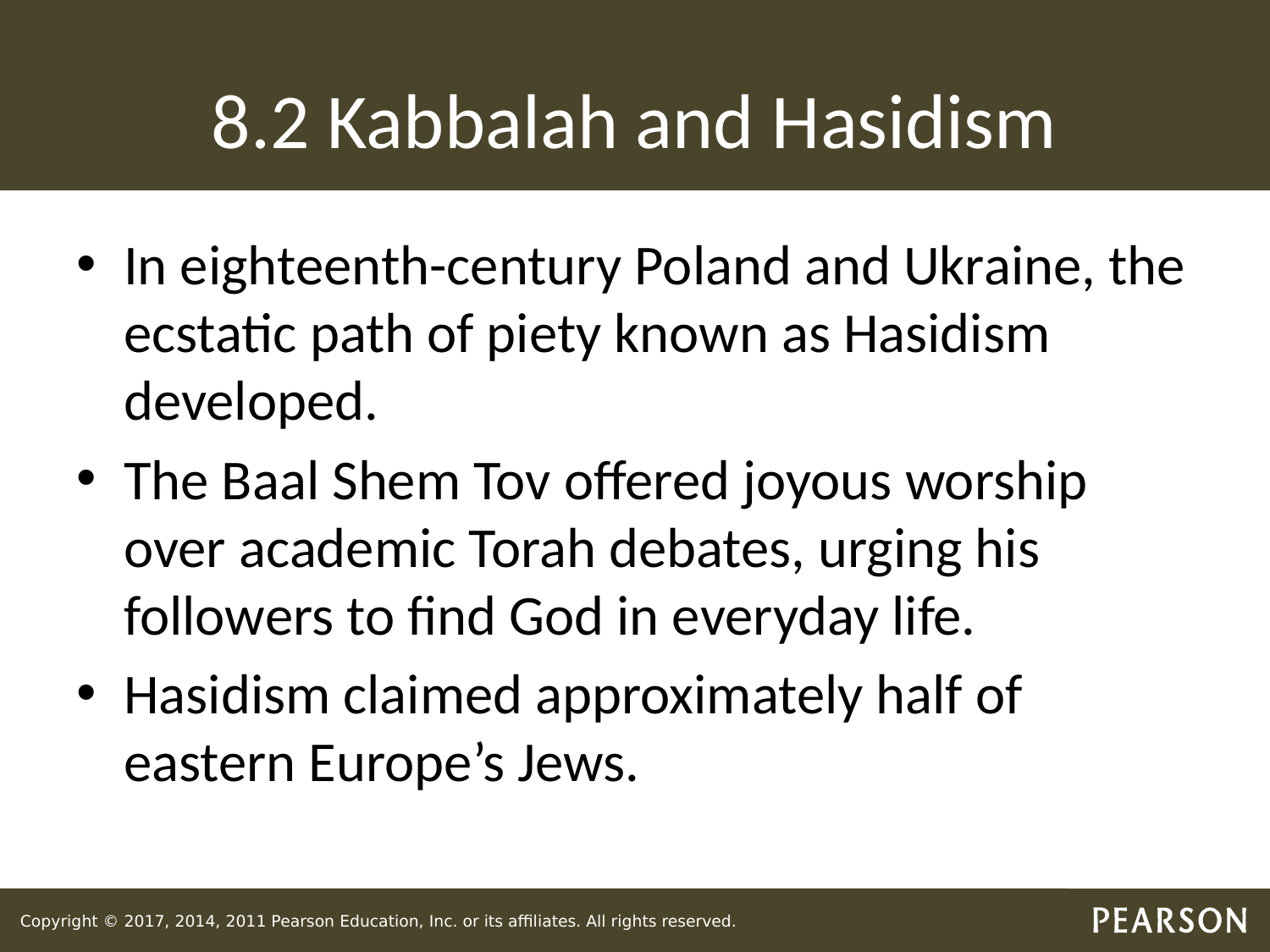

# 8.2 Kabbalah and Hasidism
In eighteenth-century Poland and Ukraine, the ecstatic path of piety known as Hasidism developed.
The Baal Shem Tov offered joyous worship over academic Torah debates, urging his followers to find God in everyday life.
Hasidism claimed approximately half of eastern Europe’s Jews.